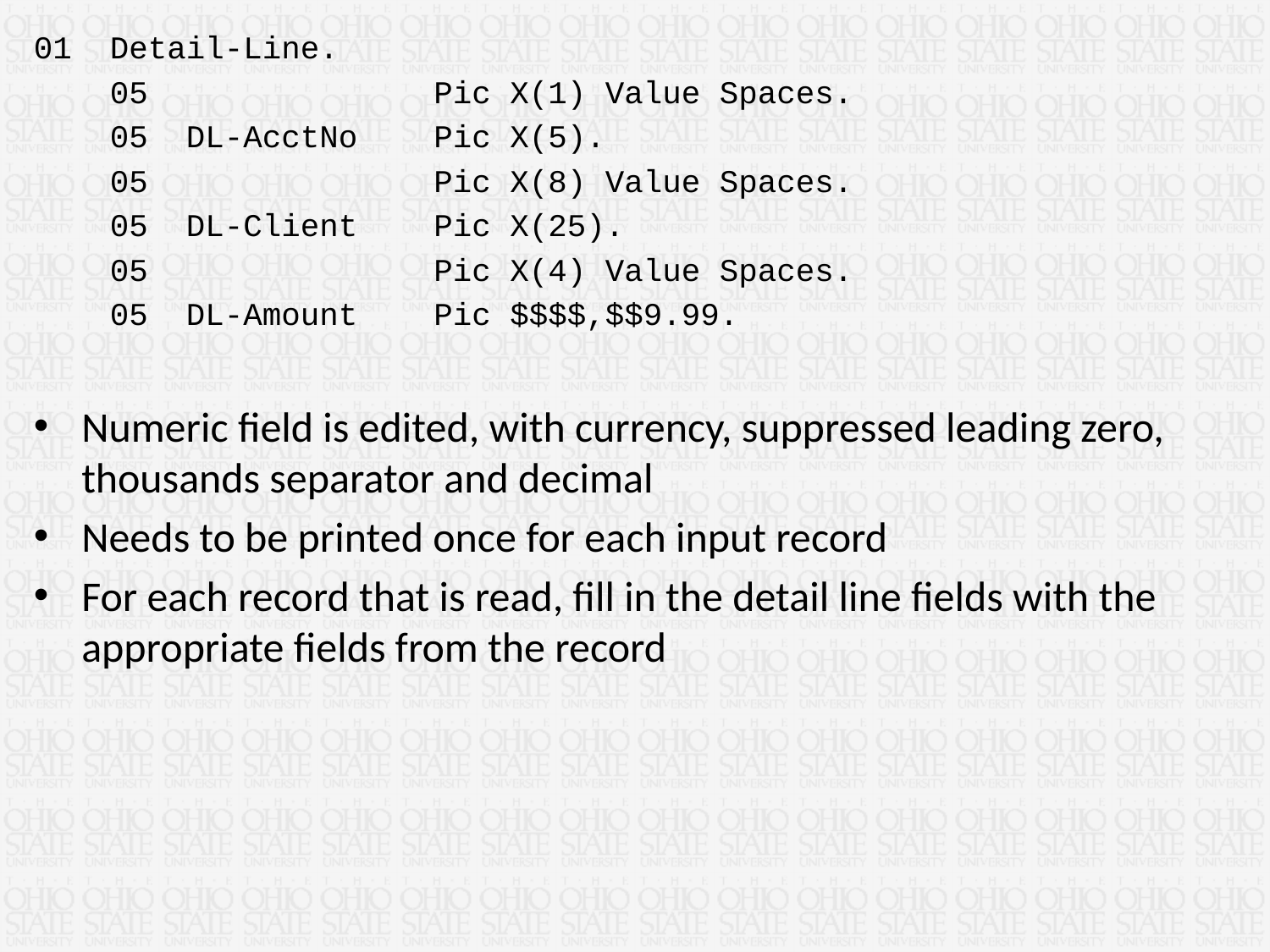

01  Detail-Line.
    05               Pic X(1) Value Spaces.
    05  DL-AcctNo    Pic X(5).
    05               Pic X(8) Value Spaces.
    05  DL-Client    Pic X(25).
    05               Pic X(4) Value Spaces.
    05  DL-Amount    Pic $$$$,$$9.99.

Numeric field is edited, with currency, suppressed leading zero, thousands separator and decimal
Needs to be printed once for each input record
For each record that is read, fill in the detail line fields with the appropriate fields from the record